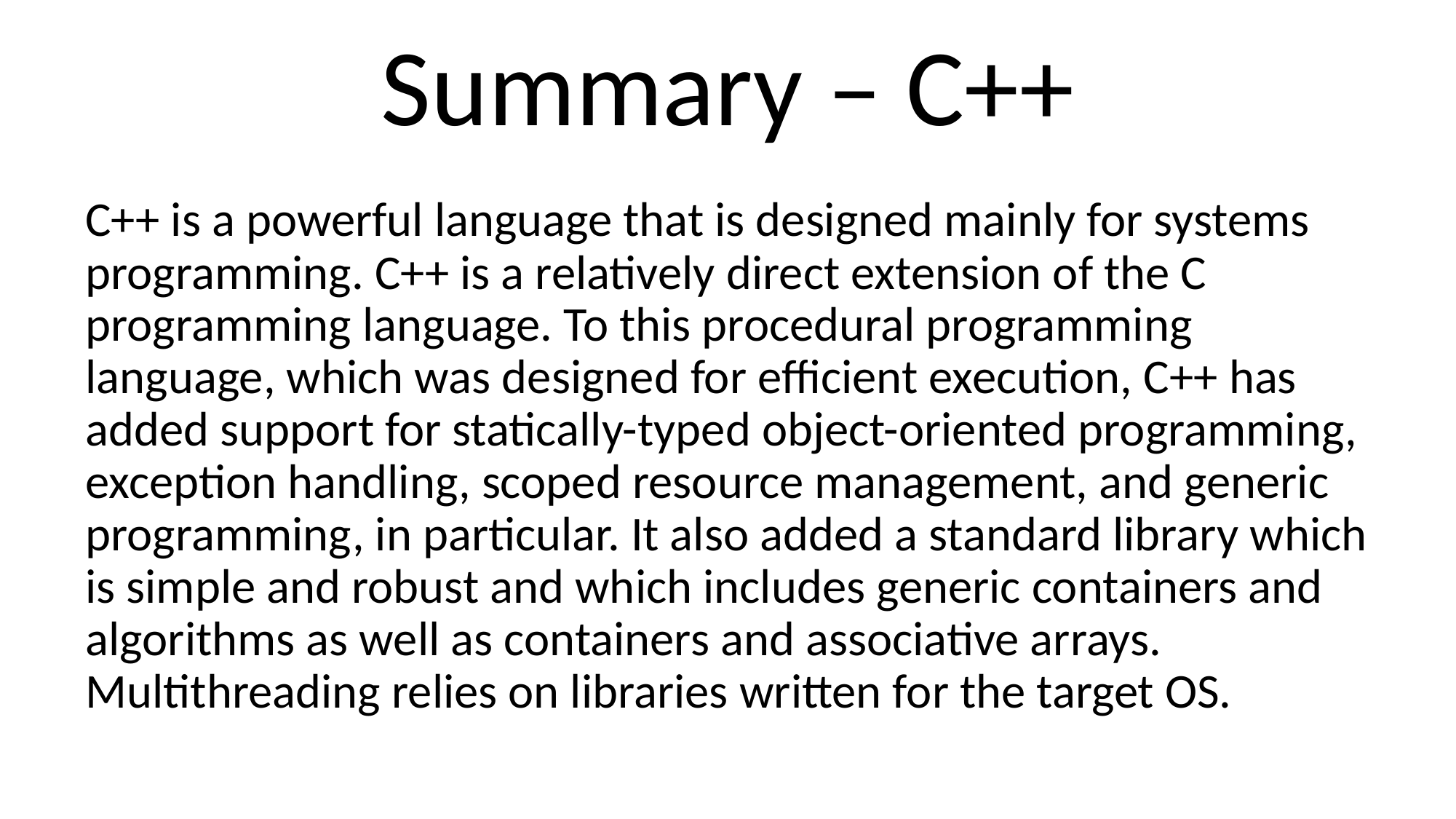

# Summary – C++
C++ is a powerful language that is designed mainly for systems programming. C++ is a relatively direct extension of the C programming language. To this procedural programming language, which was designed for efficient execution, C++ has added support for statically-typed object-oriented programming, exception handling, scoped resource management, and generic programming, in particular. It also added a standard library which is simple and robust and which includes generic containers and algorithms as well as containers and associative arrays. Multithreading relies on libraries written for the target OS.